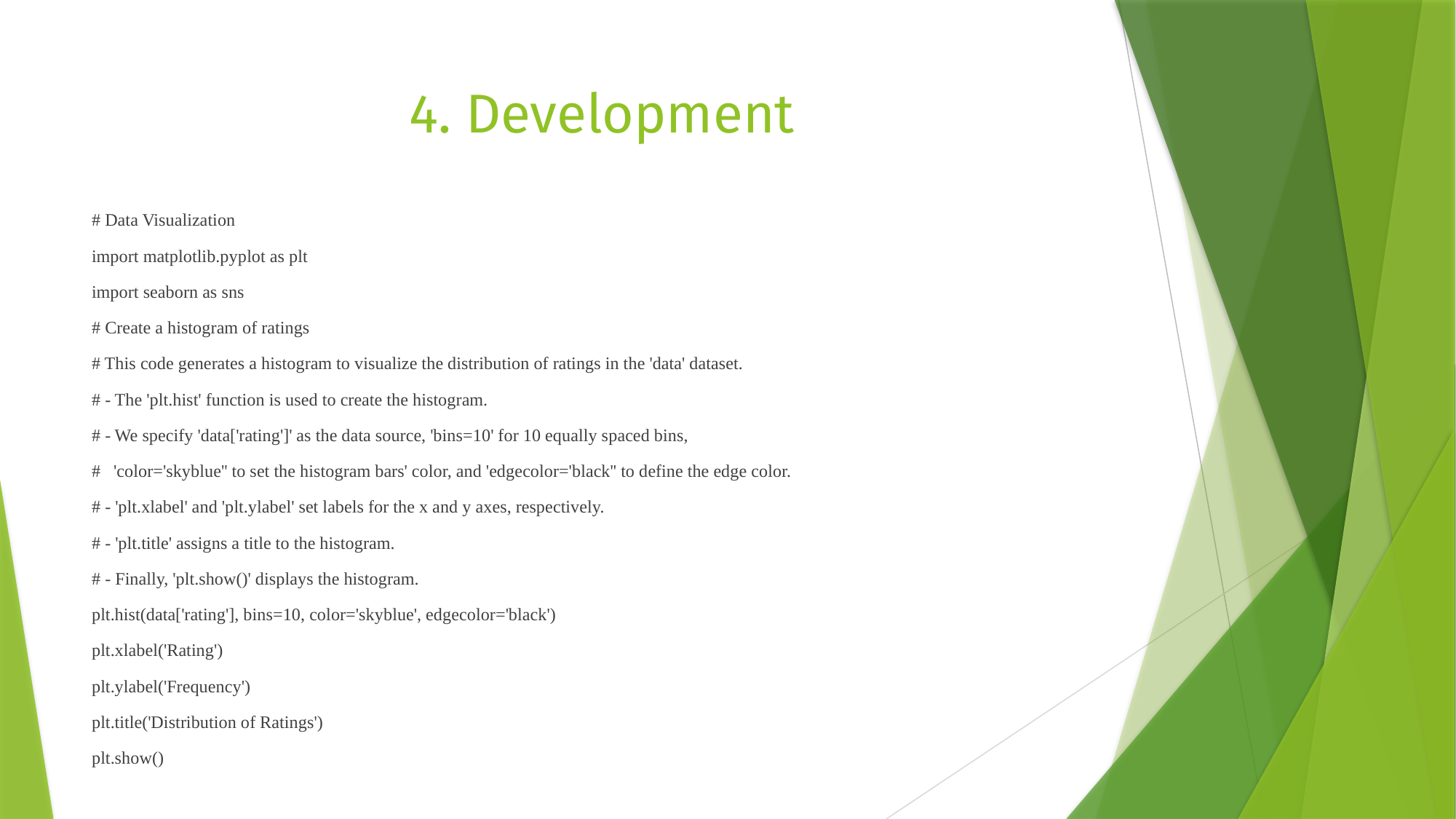

# 4. Development
# Data Visualization
import matplotlib.pyplot as plt
import seaborn as sns
# Create a histogram of ratings
# This code generates a histogram to visualize the distribution of ratings in the 'data' dataset.
# - The 'plt.hist' function is used to create the histogram.
# - We specify 'data['rating']' as the data source, 'bins=10' for 10 equally spaced bins,
#   'color='skyblue'' to set the histogram bars' color, and 'edgecolor='black'' to define the edge color.
# - 'plt.xlabel' and 'plt.ylabel' set labels for the x and y axes, respectively.
# - 'plt.title' assigns a title to the histogram.
# - Finally, 'plt.show()' displays the histogram.
plt.hist(data['rating'], bins=10, color='skyblue', edgecolor='black')
plt.xlabel('Rating')
plt.ylabel('Frequency')
plt.title('Distribution of Ratings')
plt.show()